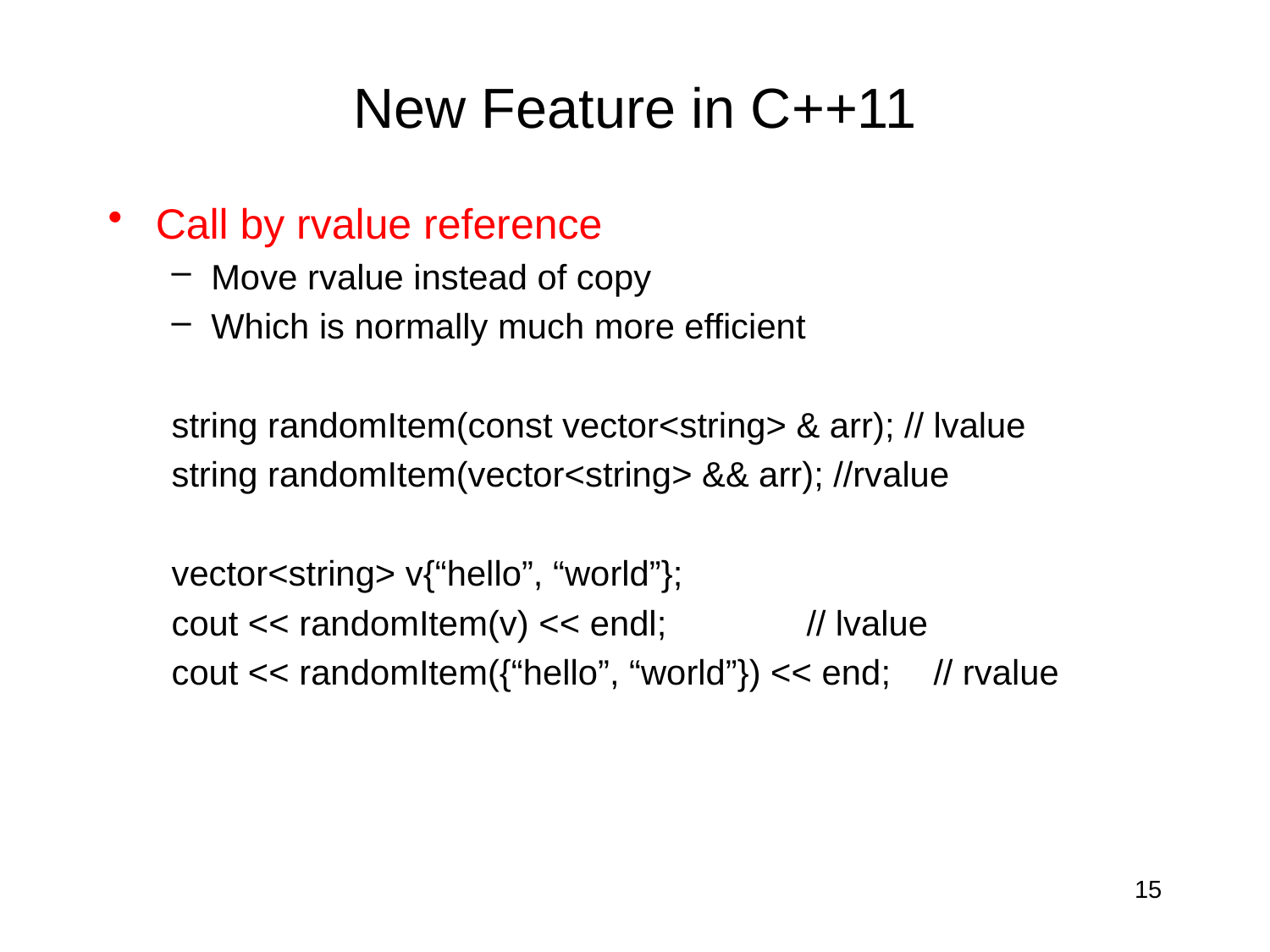

# New Feature in C++11
Call by rvalue reference
Move rvalue instead of copy
Which is normally much more efficient

string randomItem(const vector<string> & arr); // lvalue
string randomItem(vector<string> && arr); //rvalue

vector<string> v{“hello”, “world”};
cout << randomItem(v) << endl;		// lvalue
cout << randomItem({“hello”, “world”}) << end;	// rvalue
15